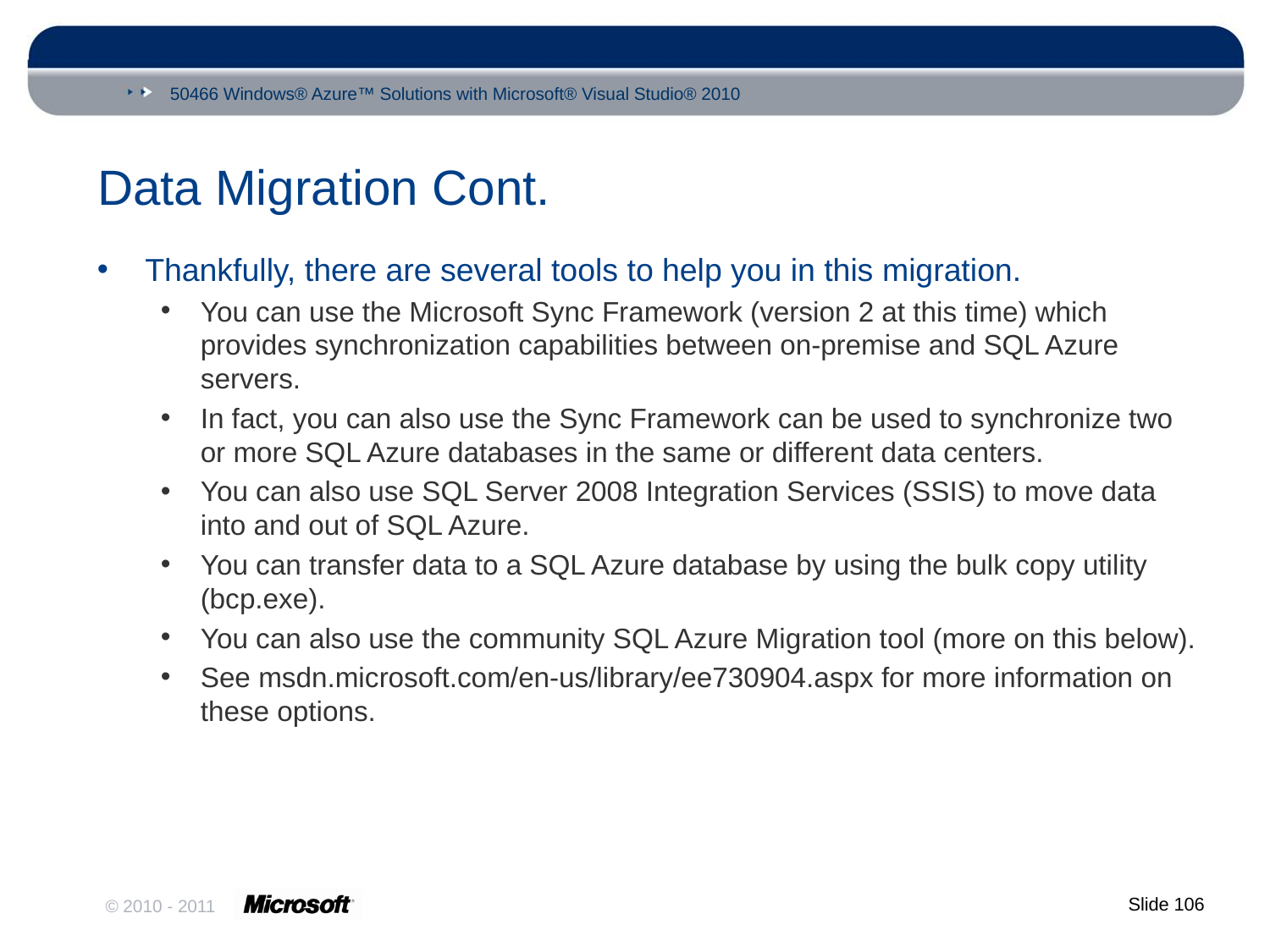

# Data Migration Cont.
Thankfully, there are several tools to help you in this migration.
You can use the Microsoft Sync Framework (version 2 at this time) which provides synchronization capabilities between on-premise and SQL Azure servers.
In fact, you can also use the Sync Framework can be used to synchronize two or more SQL Azure databases in the same or different data centers.
You can also use SQL Server 2008 Integration Services (SSIS) to move data into and out of SQL Azure.
You can transfer data to a SQL Azure database by using the bulk copy utility (bcp.exe).
You can also use the community SQL Azure Migration tool (more on this below).
See msdn.microsoft.com/en-us/library/ee730904.aspx for more information on these options.